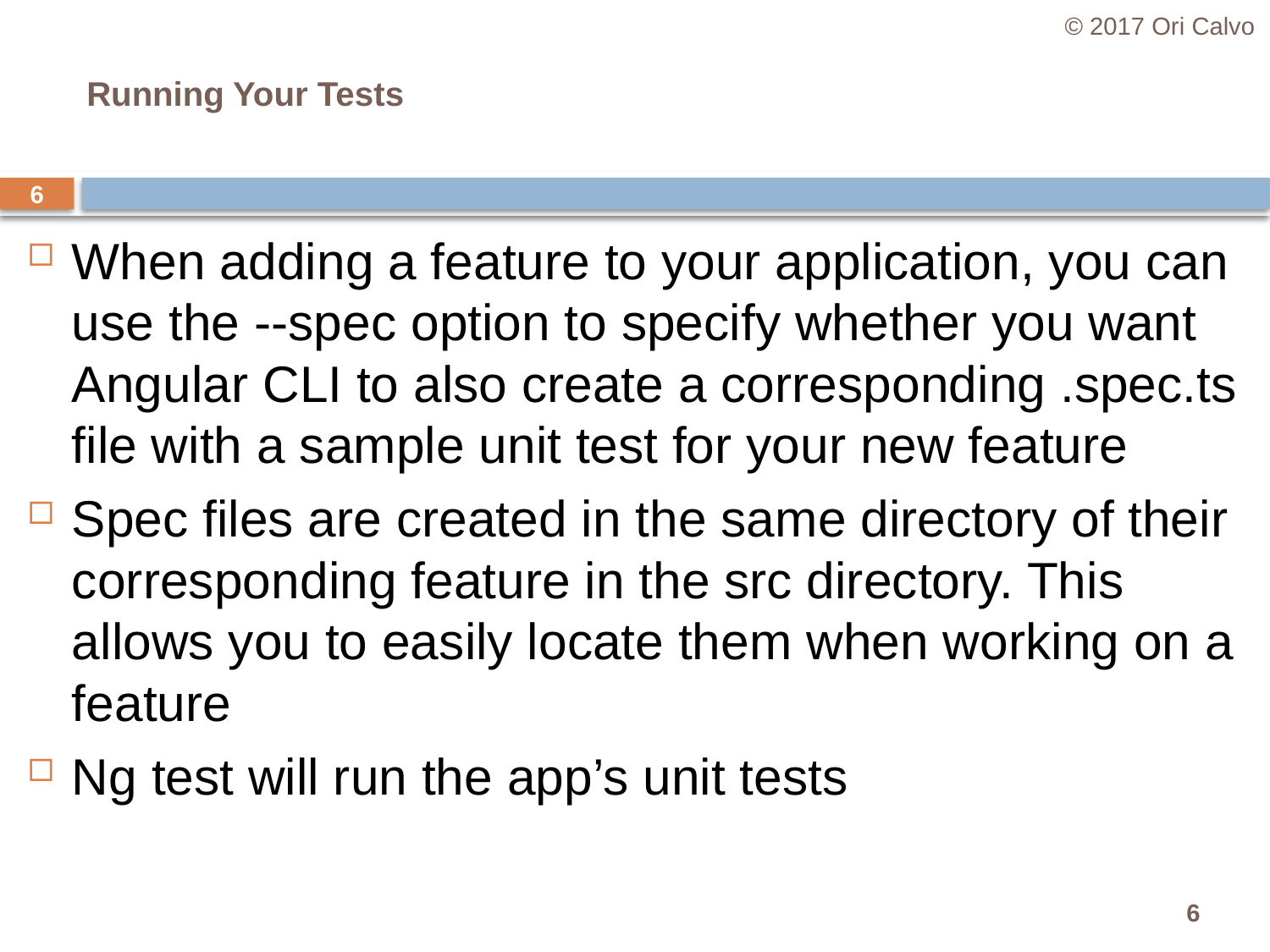

© 2017 Ori Calvo
# Running Your Tests
6
When adding a feature to your application, you can use the --spec option to specify whether you want Angular CLI to also create a corresponding .spec.ts file with a sample unit test for your new feature
Spec files are created in the same directory of their corresponding feature in the src directory. This allows you to easily locate them when working on a feature
Ng test will run the app’s unit tests